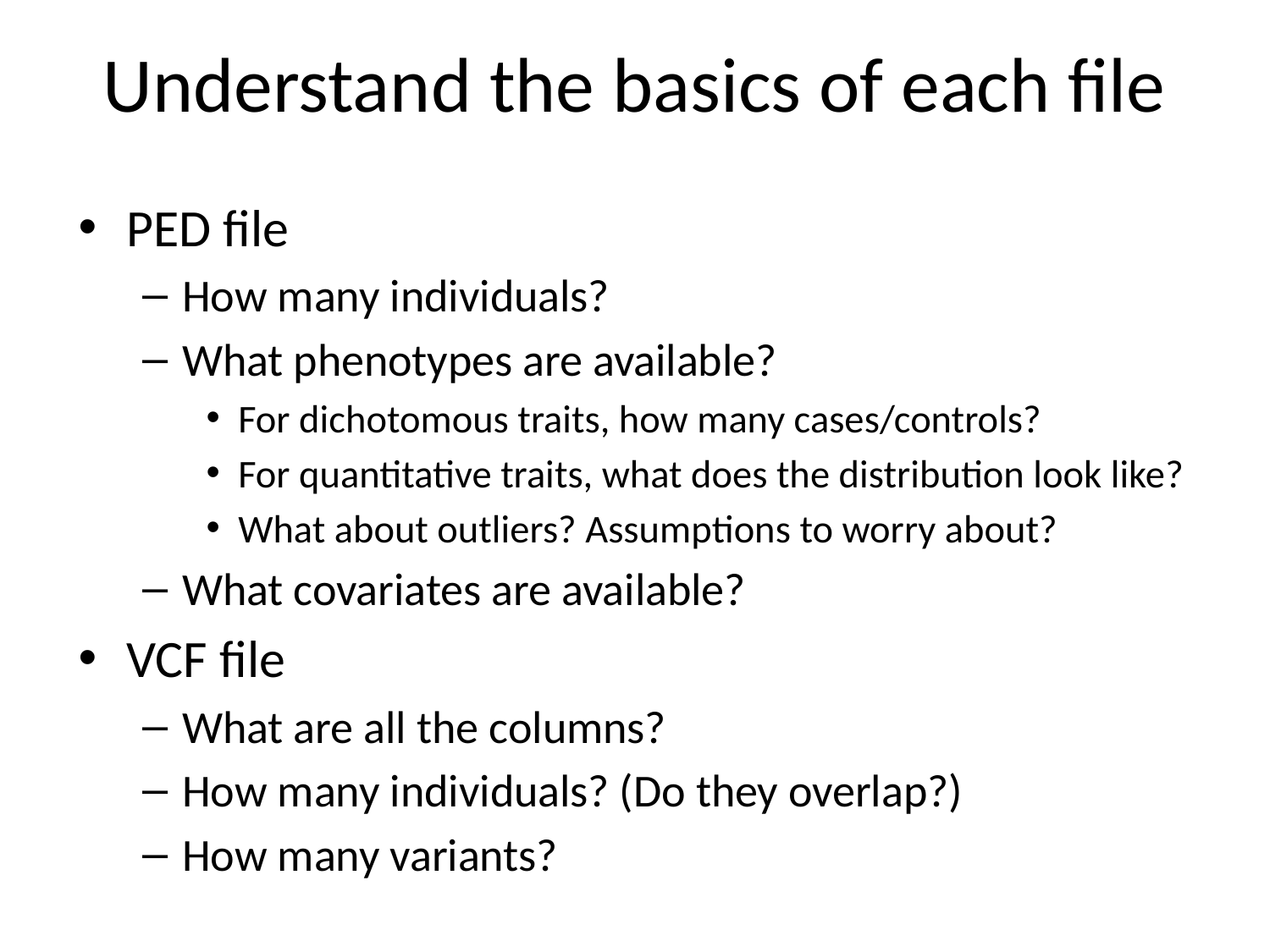

# Understand the basics of each file
PED file
How many individuals?
What phenotypes are available?
For dichotomous traits, how many cases/controls?
For quantitative traits, what does the distribution look like?
What about outliers? Assumptions to worry about?
What covariates are available?
VCF file
What are all the columns?
How many individuals? (Do they overlap?)
How many variants?